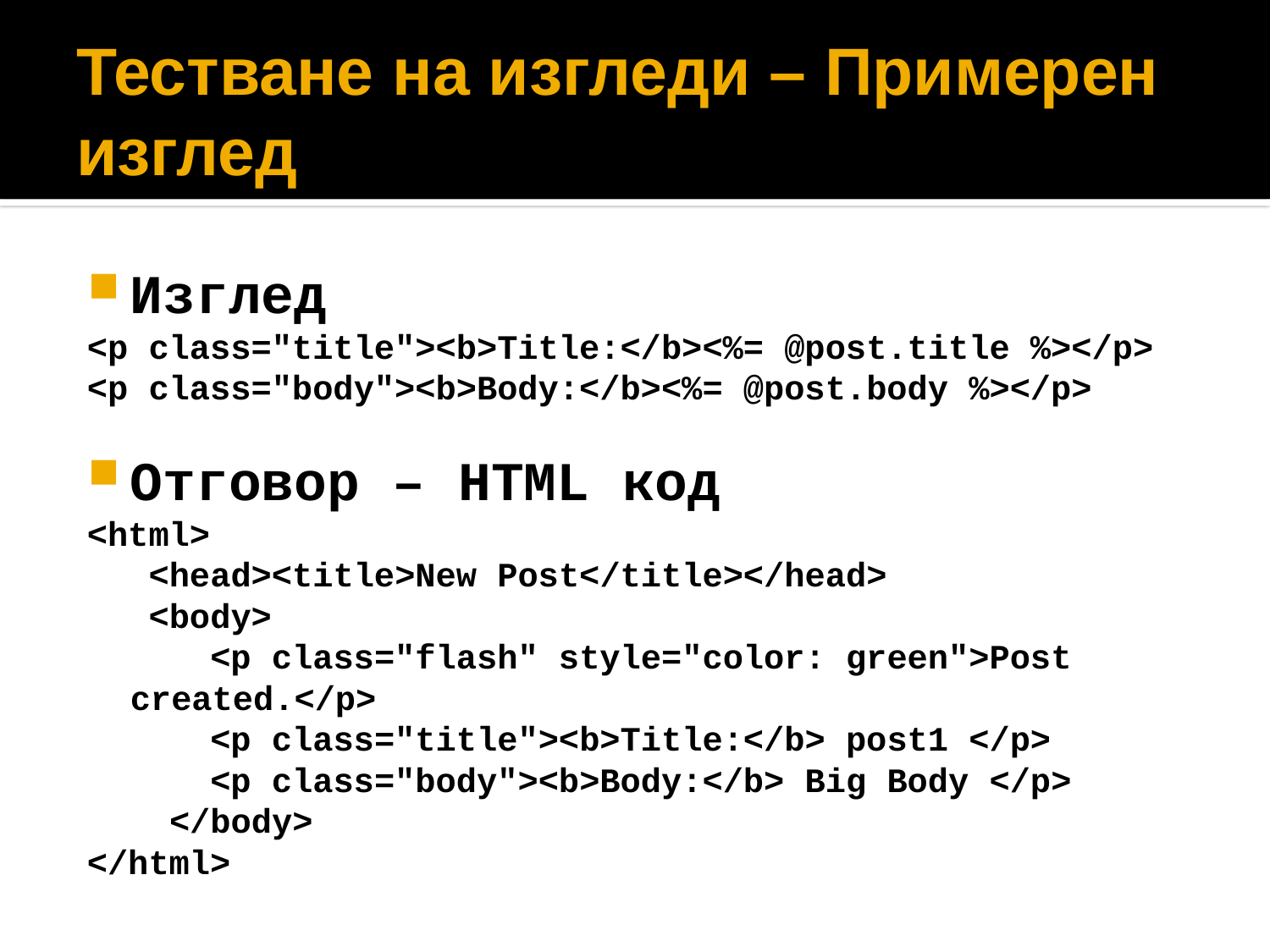

# Тестване на изгледи – Примерен изглед
Изглед
<p class="title"><b>Title:</b><%= @post.title %></p>
<p class="body"><b>Body:</b><%= @post.body %></p>

Отговор – HTML код
<html>
   <head><title>New Post</title></head>
   <body>
      <p class="flash" style="color: green">Post created.</p>
      <p class="title"><b>Title:</b> post1 </p>
      <p class="body"><b>Body:</b> Big Body </p>
    </body>
</html>